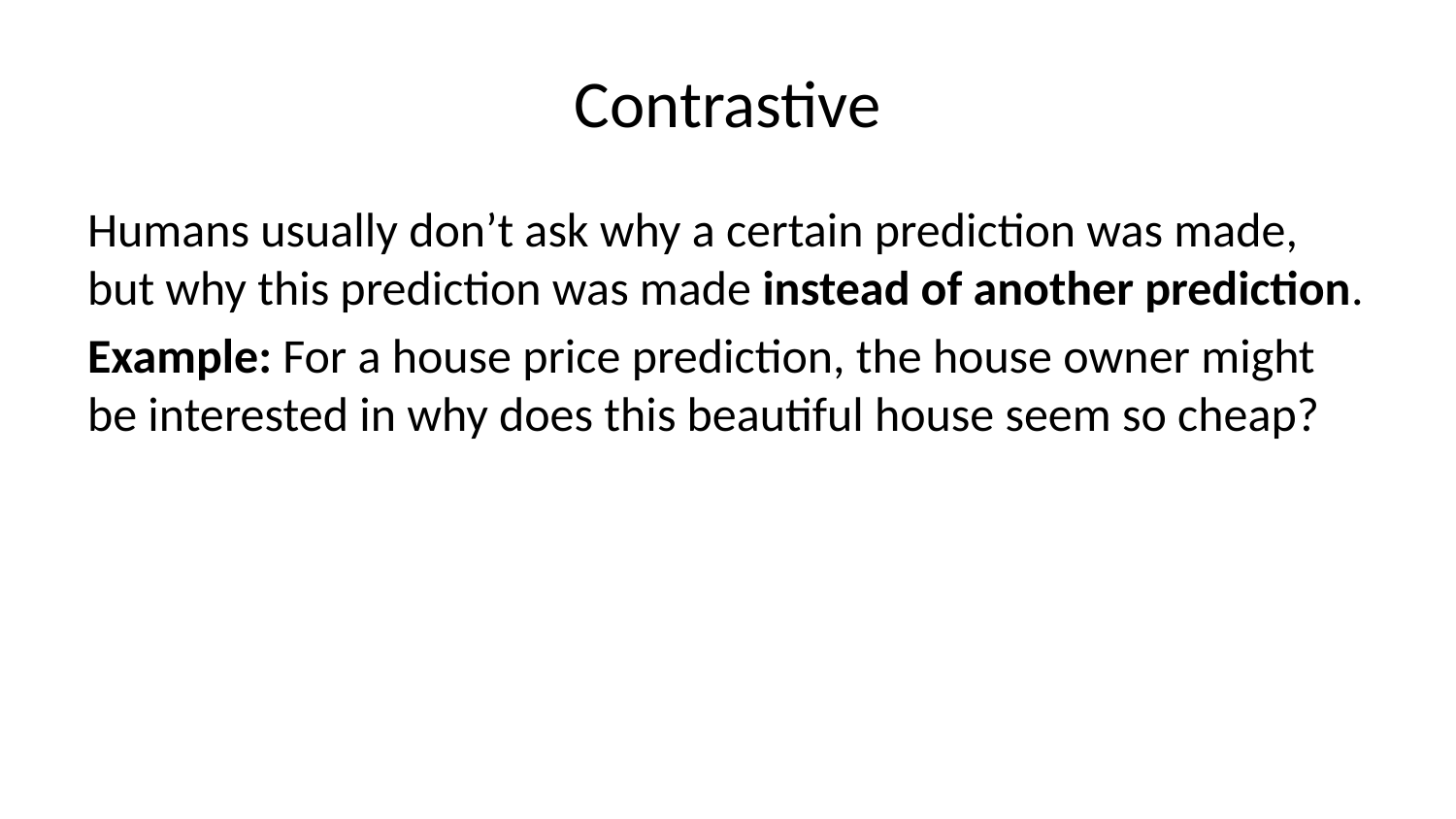

# Contrastive
Humans usually don’t ask why a certain prediction was made, but why this prediction was made instead of another prediction.
Example: For a house price prediction, the house owner might be interested in why does this beautiful house seem so cheap?